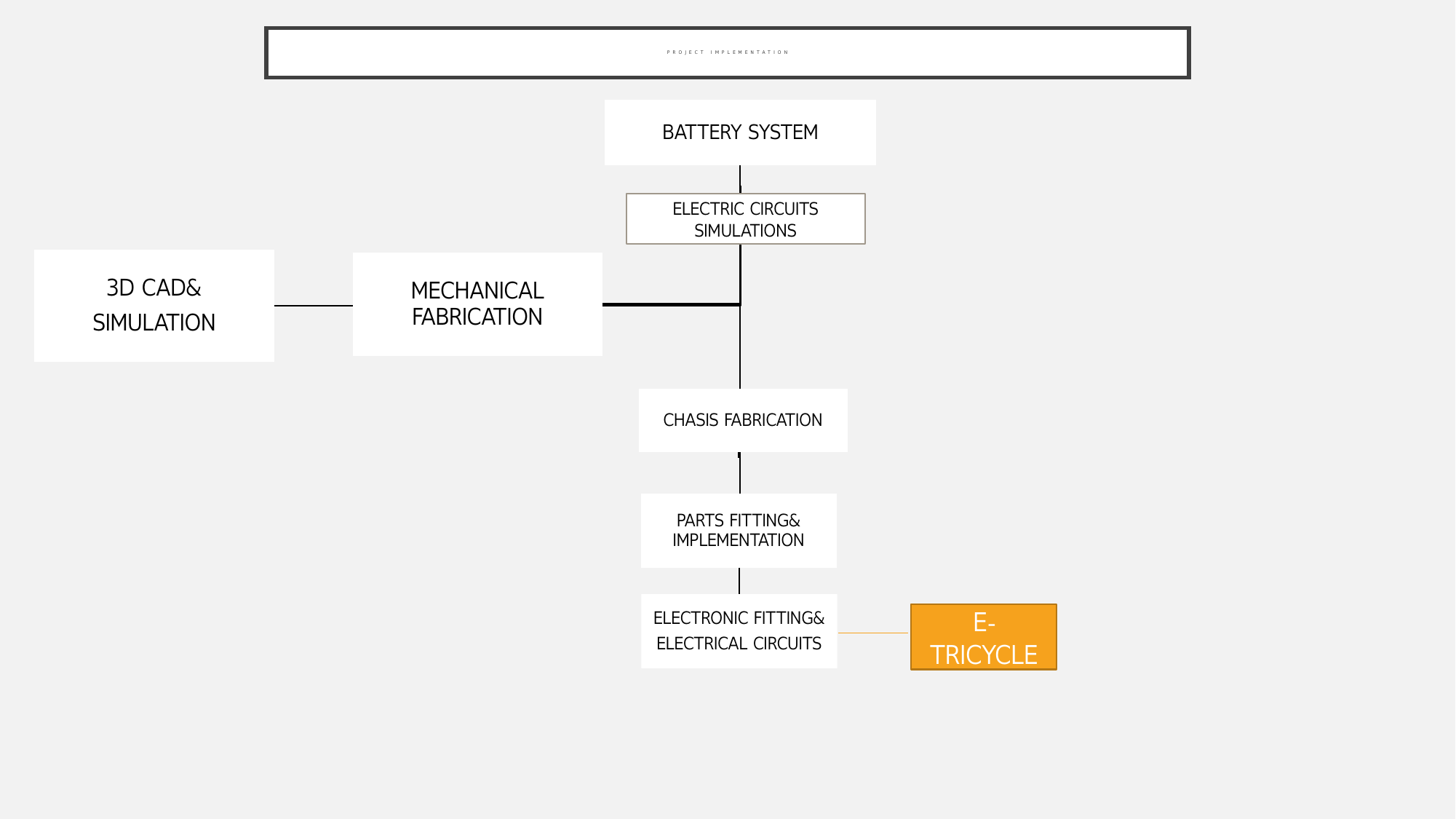

# PROJECT IMPLEMENTATION
BATTERY SYSTEM

3D CAD&
SIMULATION
MECHANICAL FABRICATION
CHASIS FABRICATION
PARTS FITTING& IMPLEMENTATION
ELECTRONIC FITTING&
ELECTRICAL CIRCUITS
ELECTRIC CIRCUITS SIMULATIONS
E-TRICYCLE